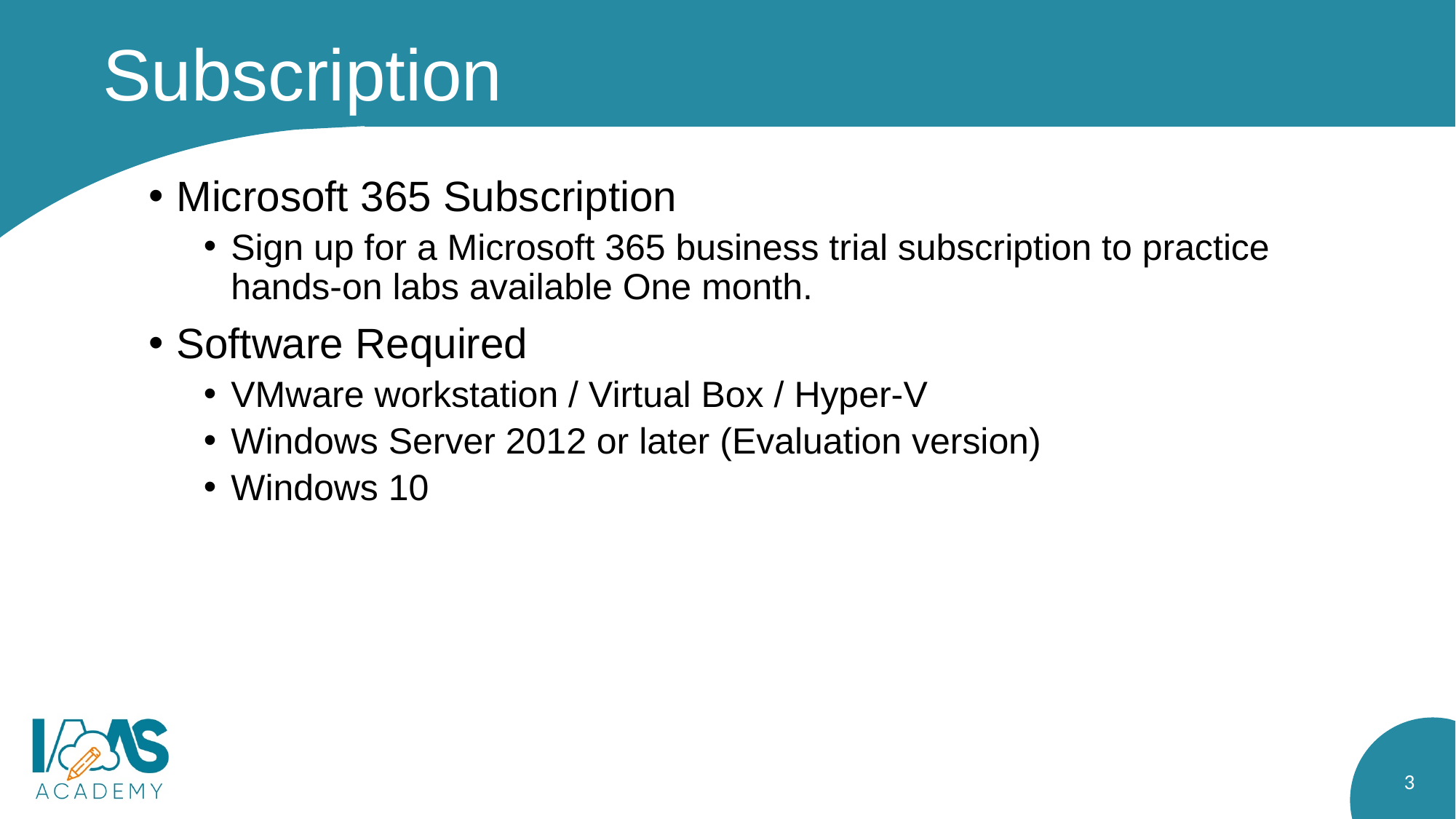

# Subscription
Microsoft 365 Subscription
Sign up for a Microsoft 365 business trial subscription to practice hands-on labs available One month.
Software Required
VMware workstation / Virtual Box / Hyper-V
Windows Server 2012 or later (Evaluation version)
Windows 10

3